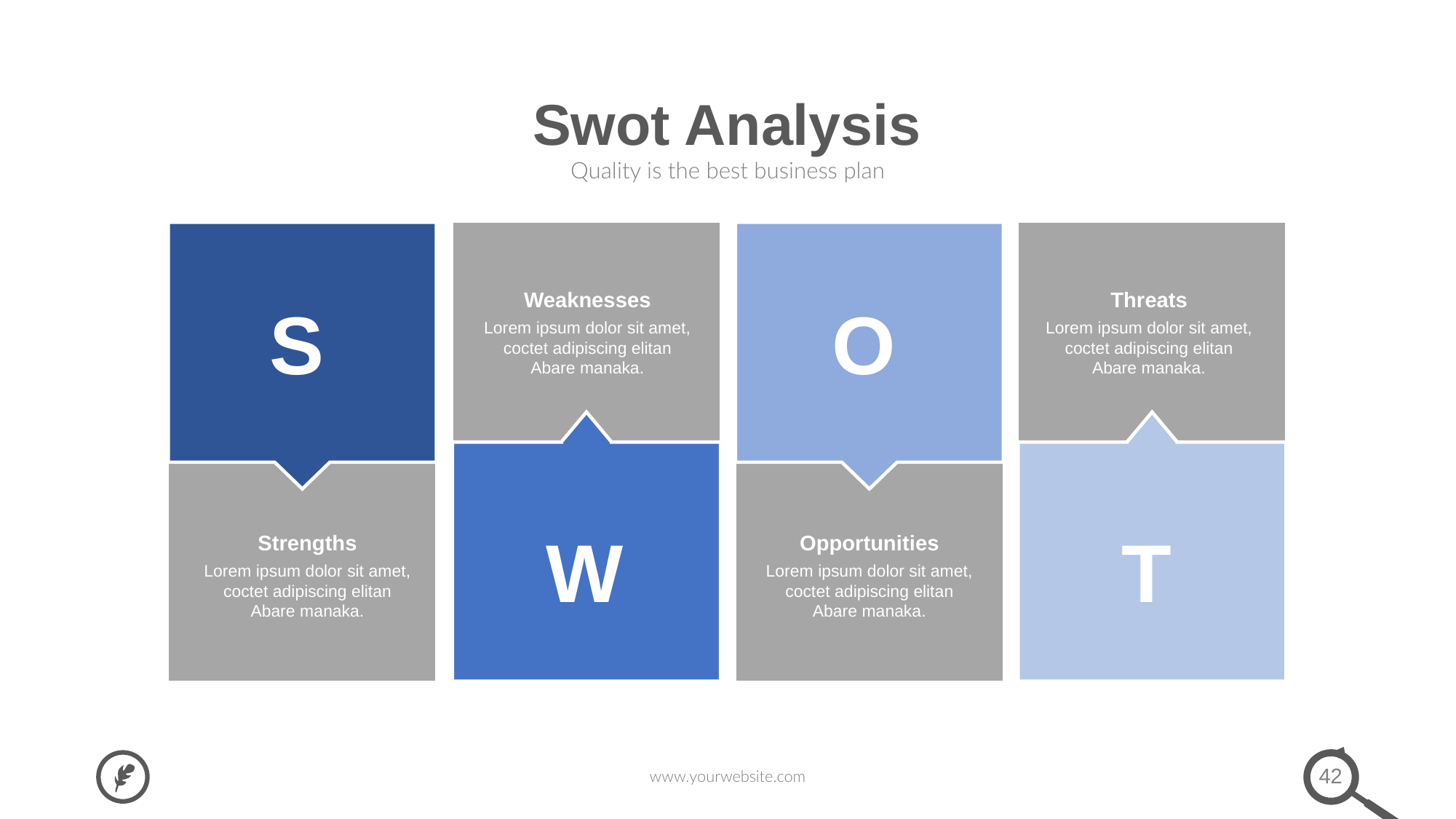

Swot Analysis
Quality is the best business plan

S

Strengths
Lorem ipsum dolor sit amet, coctet adipiscing elitan
Abare manaka.

O

Opportunities
Lorem ipsum dolor sit amet, coctet adipiscing elitan
Abare manaka.

Weaknesses
Lorem ipsum dolor sit amet, coctet adipiscing elitan
Abare manaka.

W

Threats
Lorem ipsum dolor sit amet, coctet adipiscing elitan
Abare manaka.

T

42

www.yourwebsite.com